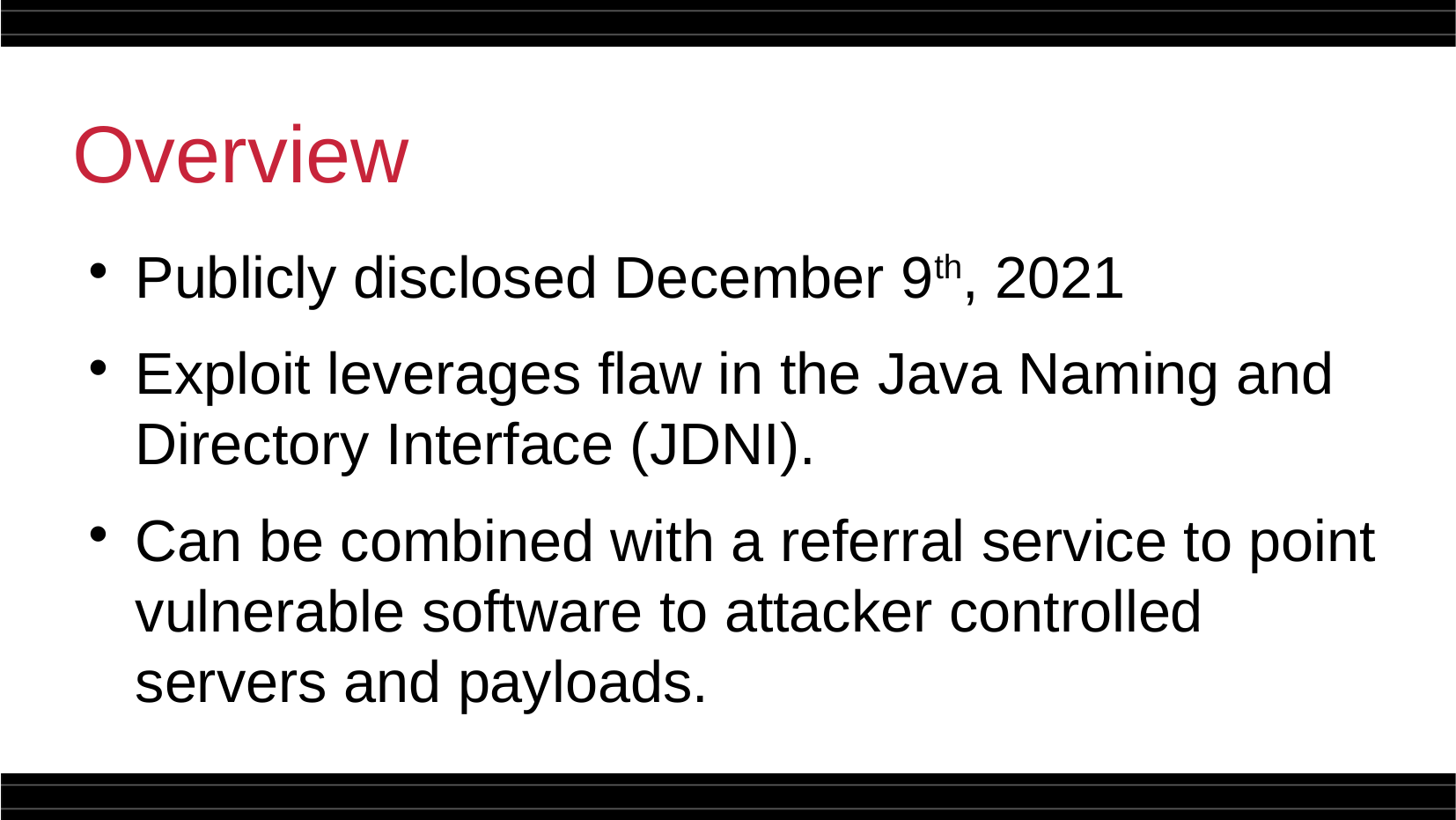

Overview
Publicly disclosed December 9th, 2021
Exploit leverages flaw in the Java Naming and Directory Interface (JDNI).
Can be combined with a referral service to point vulnerable software to attacker controlled servers and payloads.